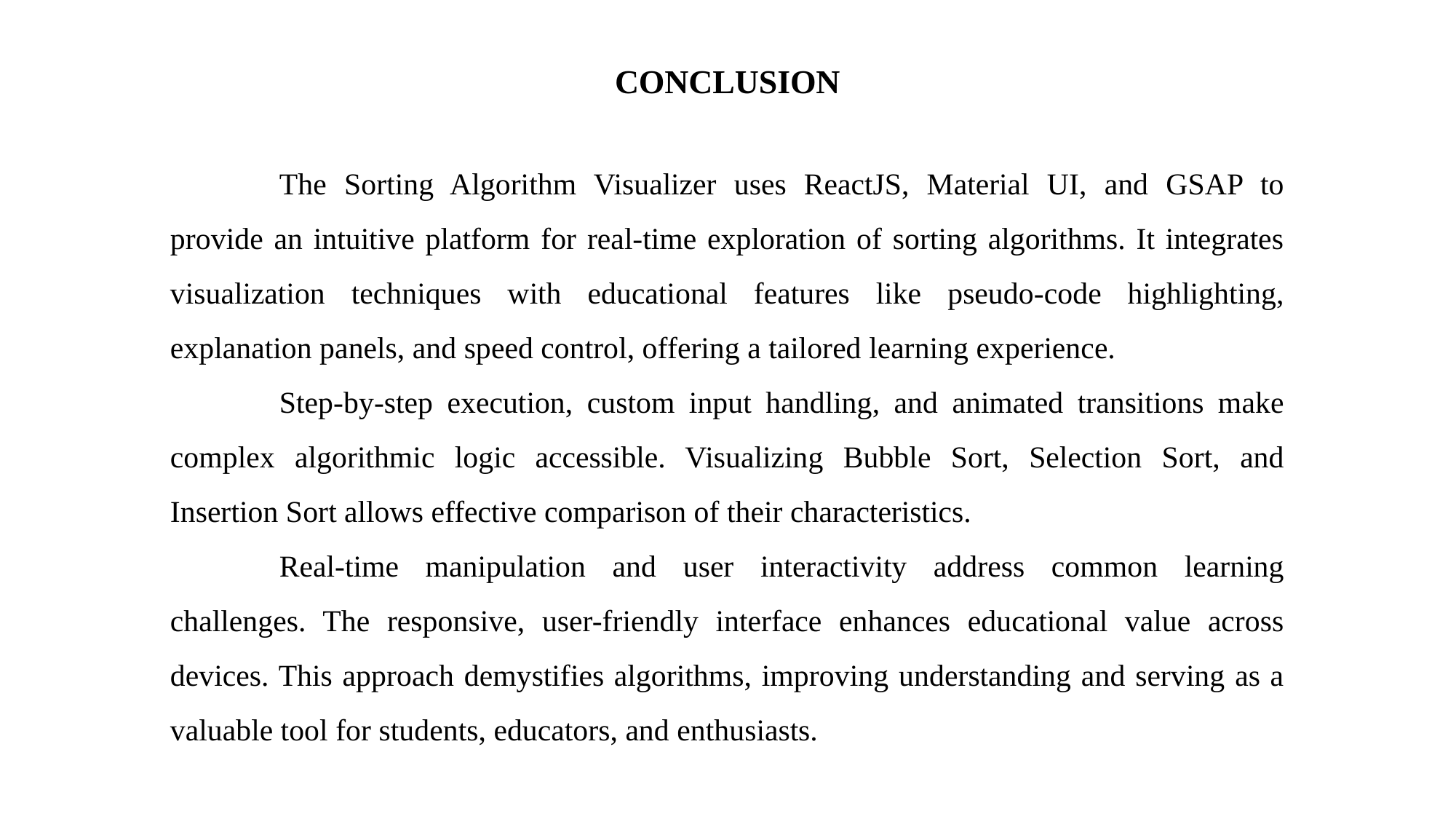

# CONCLUSION
	The Sorting Algorithm Visualizer uses ReactJS, Material UI, and GSAP to provide an intuitive platform for real-time exploration of sorting algorithms. It integrates visualization techniques with educational features like pseudo-code highlighting, explanation panels, and speed control, offering a tailored learning experience.
	Step-by-step execution, custom input handling, and animated transitions make complex algorithmic logic accessible. Visualizing Bubble Sort, Selection Sort, and Insertion Sort allows effective comparison of their characteristics.
	Real-time manipulation and user interactivity address common learning challenges. The responsive, user-friendly interface enhances educational value across devices. This approach demystifies algorithms, improving understanding and serving as a valuable tool for students, educators, and enthusiasts.